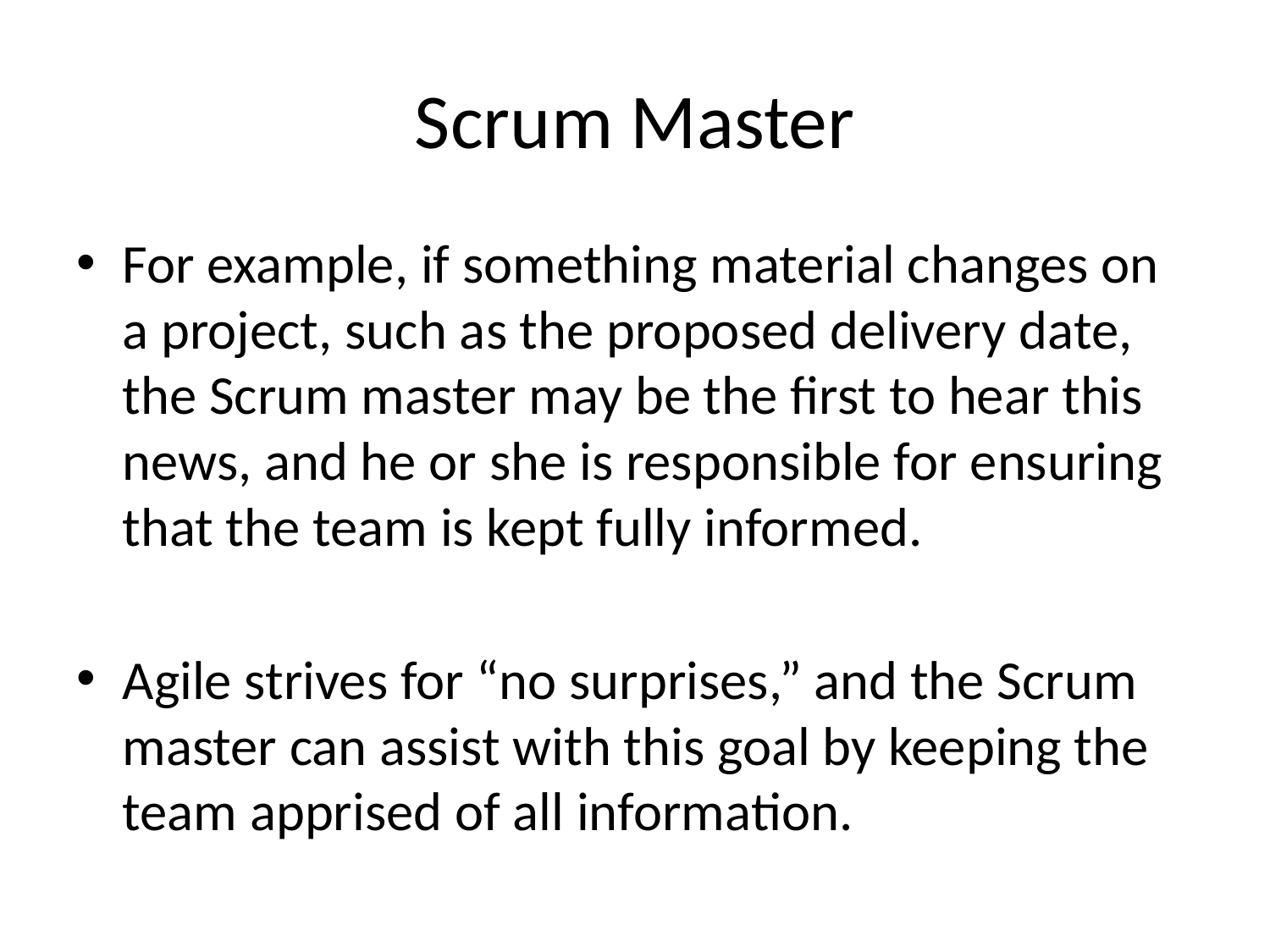

# Scrum Master
For example, if something material changes on a project, such as the proposed delivery date, the Scrum master may be the first to hear this news, and he or she is responsible for ensuring that the team is kept fully informed.

Agile strives for “no surprises,” and the Scrum master can assist with this goal by keeping the team apprised of all information.